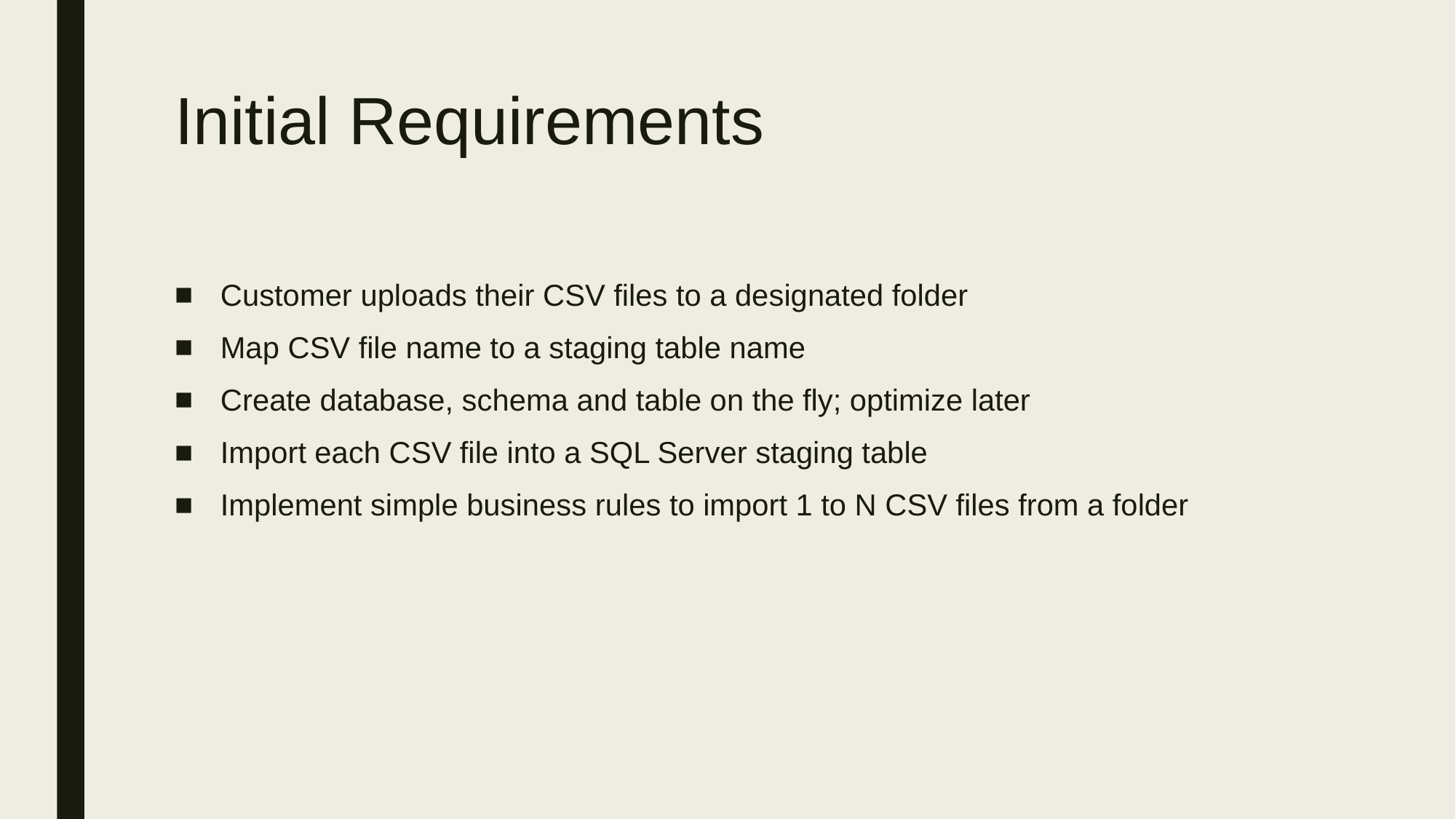

# Initial Requirements
Customer uploads their CSV files to a designated folder
Map CSV file name to a staging table name
Create database, schema and table on the fly; optimize later
Import each CSV file into a SQL Server staging table
Implement simple business rules to import 1 to N CSV files from a folder